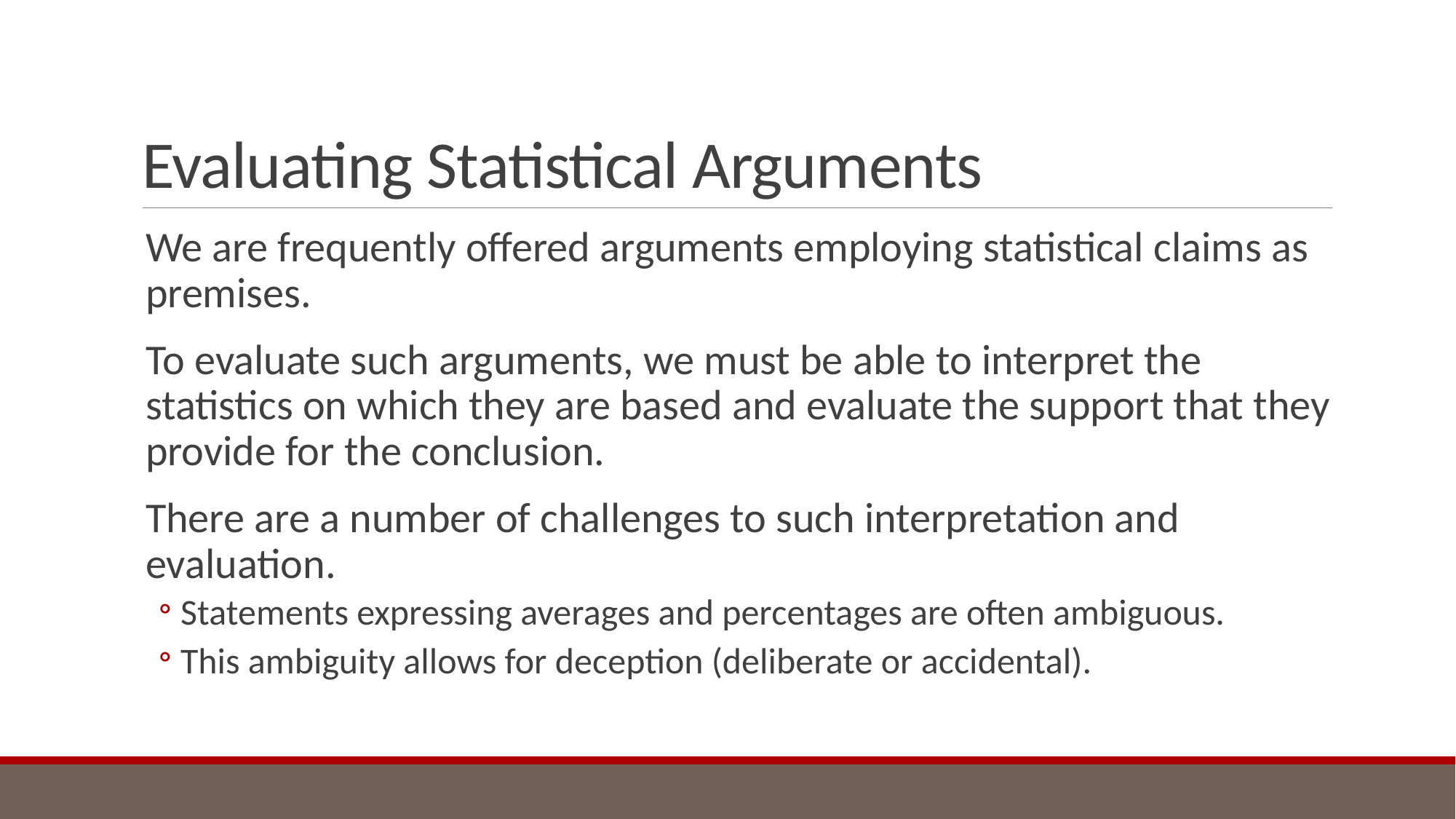

# Evaluating Statistical Arguments
We are frequently offered arguments employing statistical claims as premises.
To evaluate such arguments, we must be able to interpret the statistics on which they are based and evaluate the support that they provide for the conclusion.
There are a number of challenges to such interpretation and evaluation.
Statements expressing averages and percentages are often ambiguous.
This ambiguity allows for deception (deliberate or accidental).